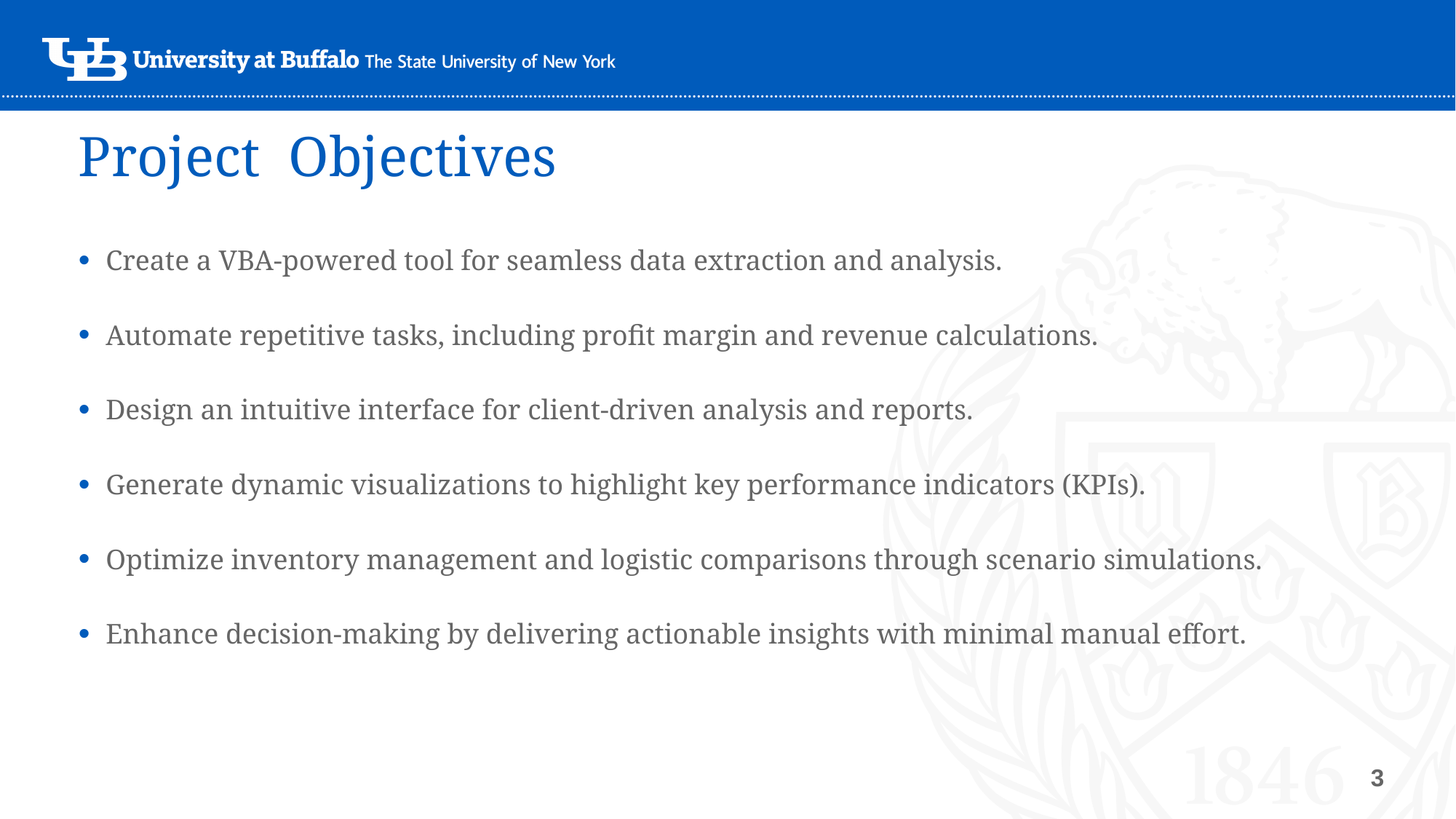

# Project  Objectives
Create a VBA-powered tool for seamless data extraction and analysis.
Automate repetitive tasks, including profit margin and revenue calculations.
Design an intuitive interface for client-driven analysis and reports.
Generate dynamic visualizations to highlight key performance indicators (KPIs).
Optimize inventory management and logistic comparisons through scenario simulations.
Enhance decision-making by delivering actionable insights with minimal manual effort.
3